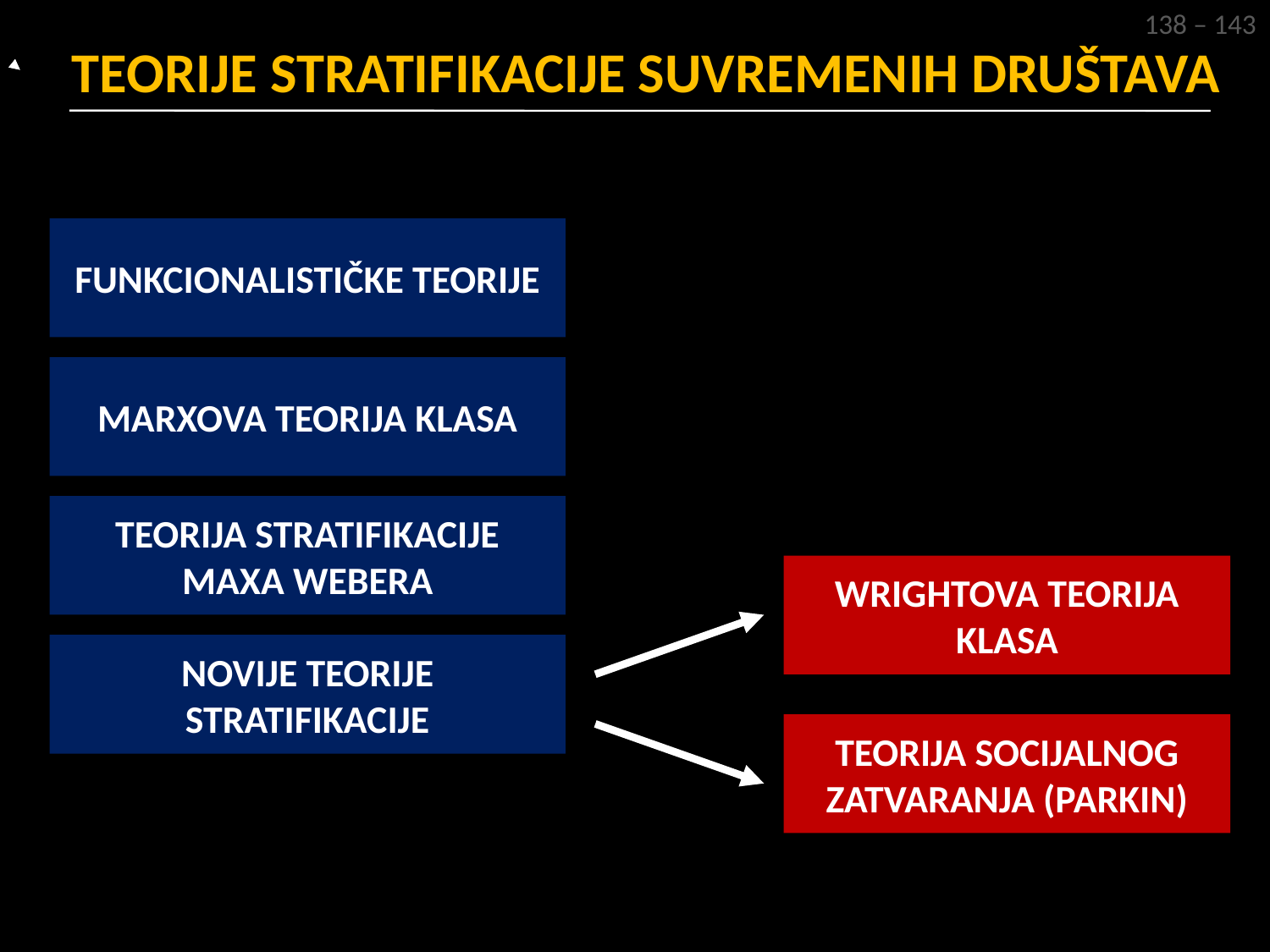

138 – 143
# TEORIJE STRATIFIKACIJE SUVREMENIH DRUŠTAVA

FUNKCIONALISTIČKE TEORIJE
MARXOVA TEORIJA KLASA
TEORIJA STRATIFIKACIJE MAXA WEBERA
WRIGHTOVA TEORIJA KLASA
NOVIJE TEORIJE STRATIFIKACIJE
TEORIJA SOCIJALNOG ZATVARANJA (PARKIN)